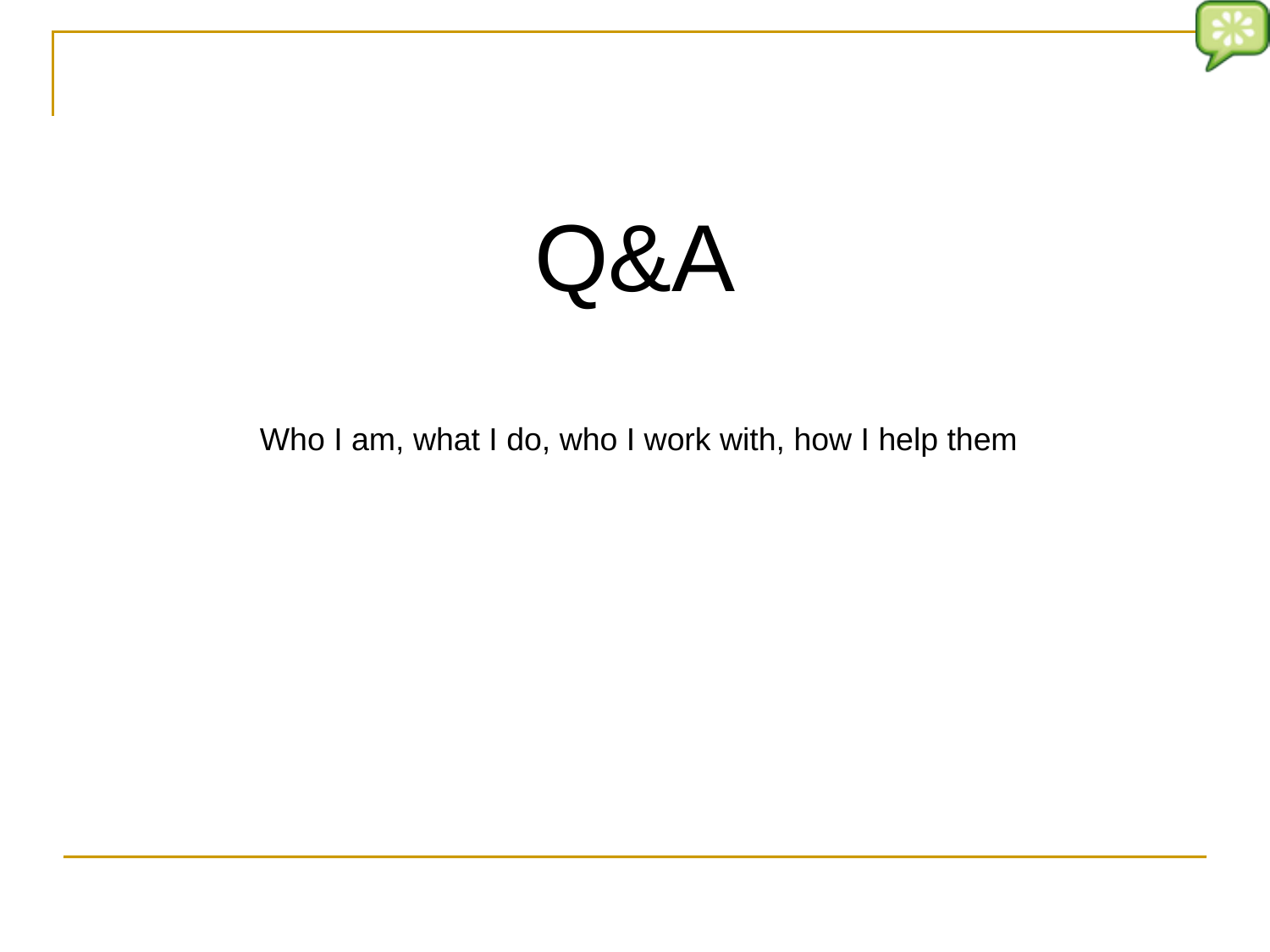

Q&A
Who I am, what I do, who I work with, how I help them